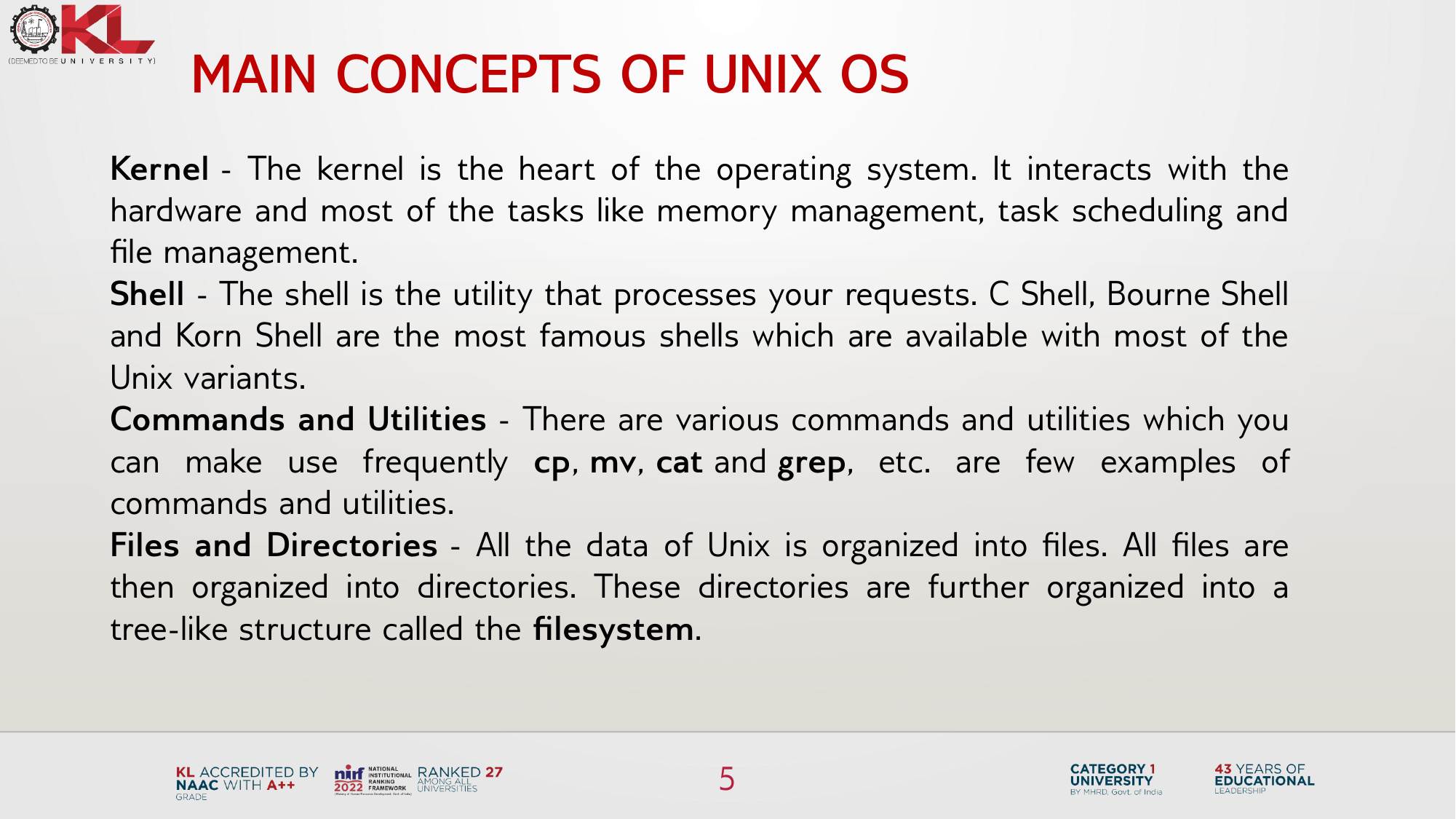

MAIN CONCEPTS OF UNIX OS
Kernel − The kernel is the heart of the operating system. It interacts with the hardware and most of the tasks like memory management, task scheduling and file management.
Shell − The shell is the utility that processes your requests. C Shell, Bourne Shell and Korn Shell are the most famous shells which are available with most of the Unix variants.
Commands and Utilities − There are various commands and utilities which you can make use frequently cp, mv, cat and grep, etc. are few examples of commands and utilities.
Files and Directories − All the data of Unix is organized into files. All files are then organized into directories. These directories are further organized into a tree-like structure called the filesystem.

5